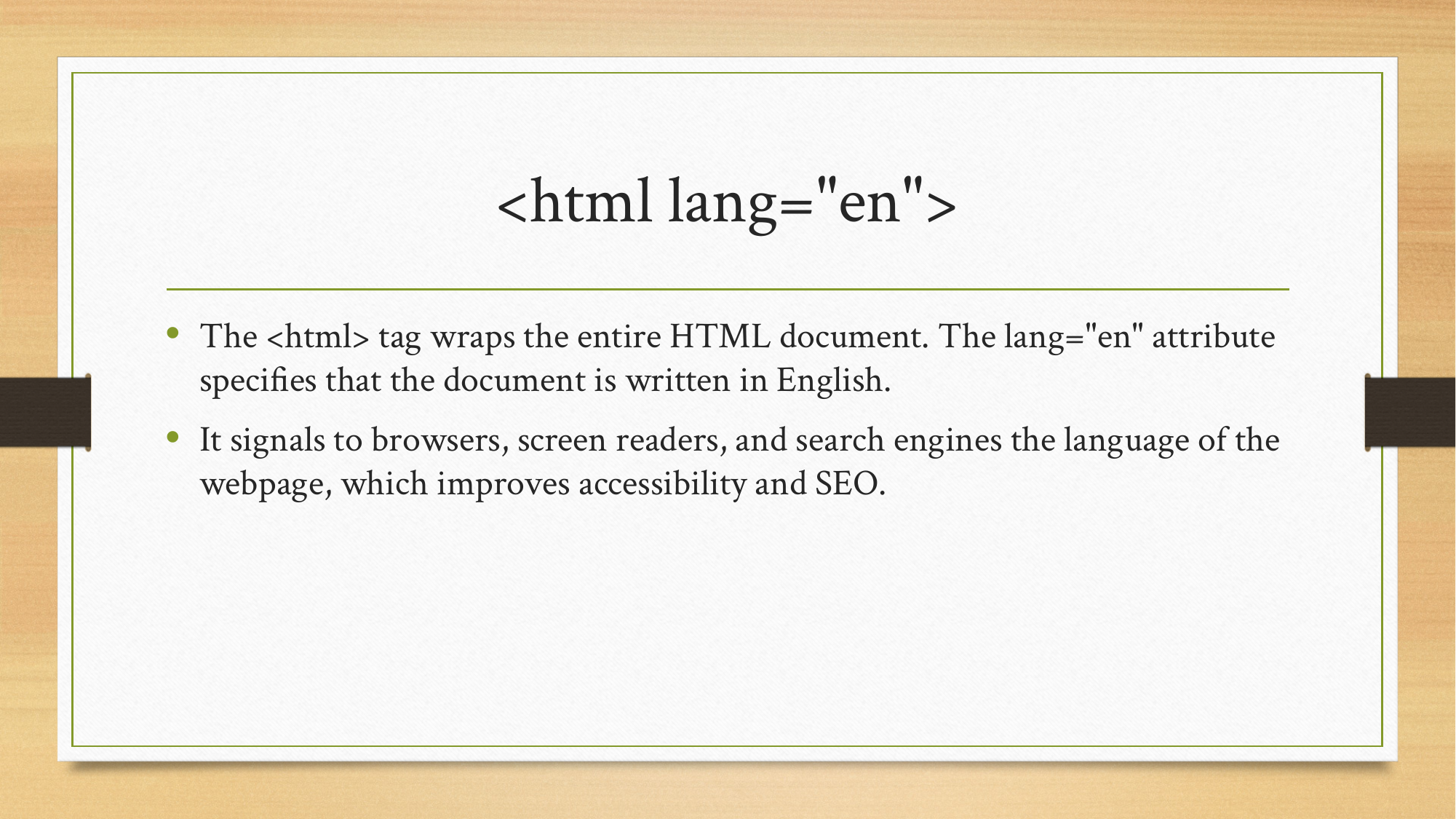

# <html lang="en">
The <html> tag wraps the entire HTML document. The lang="en" attribute specifies that the document is written in English.
It signals to browsers, screen readers, and search engines the language of the webpage, which improves accessibility and SEO.